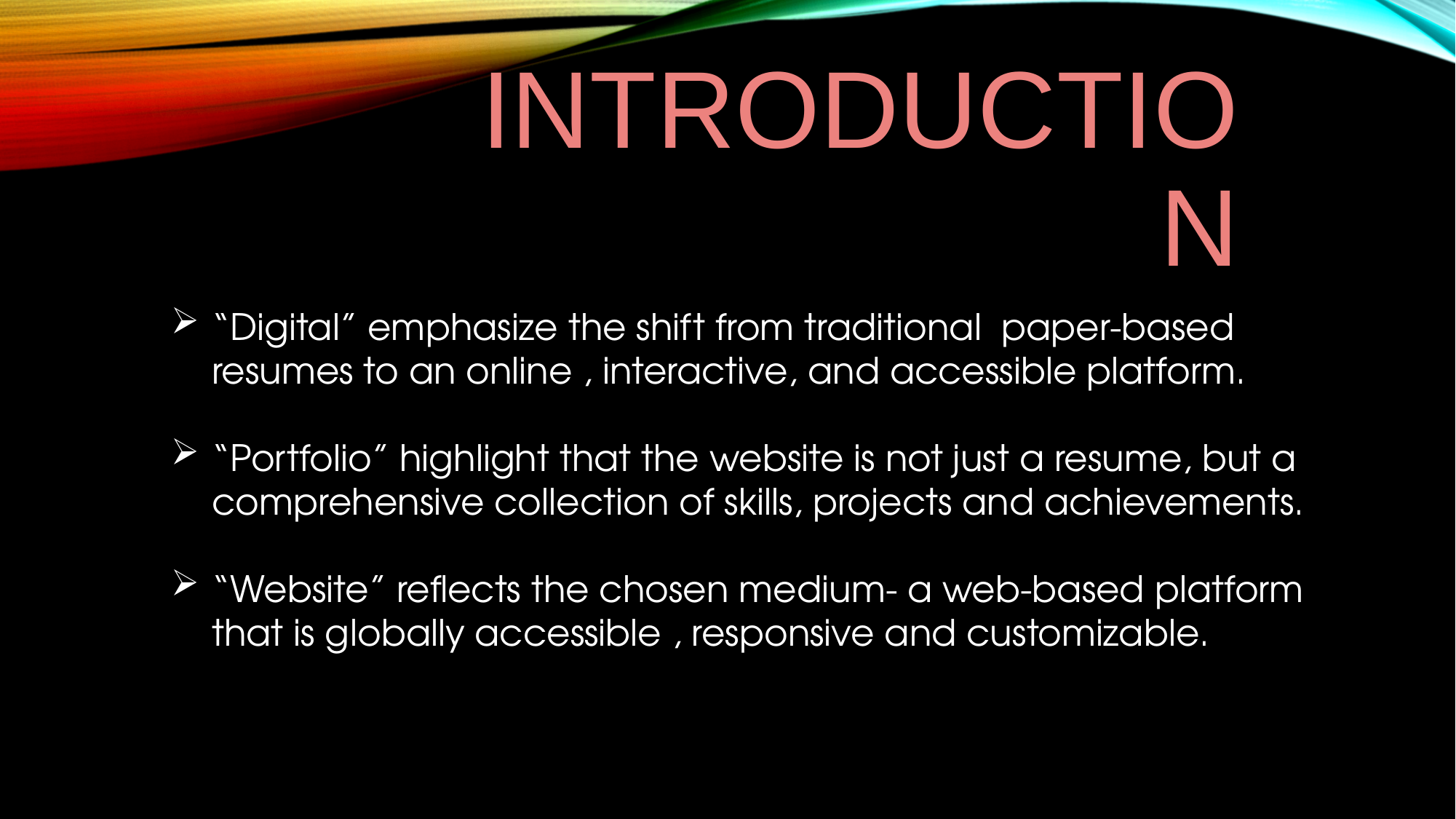

# introduction
“Digital” emphasize the shift from traditional  paper-based resumes to an online , interactive, and accessible platform.

“Portfolio” highlight that the website is not just a resume, but a comprehensive collection of skills, projects and achievements.

“Website” reflects the chosen medium- a web-based platform that is globally accessible , responsive and customizable.